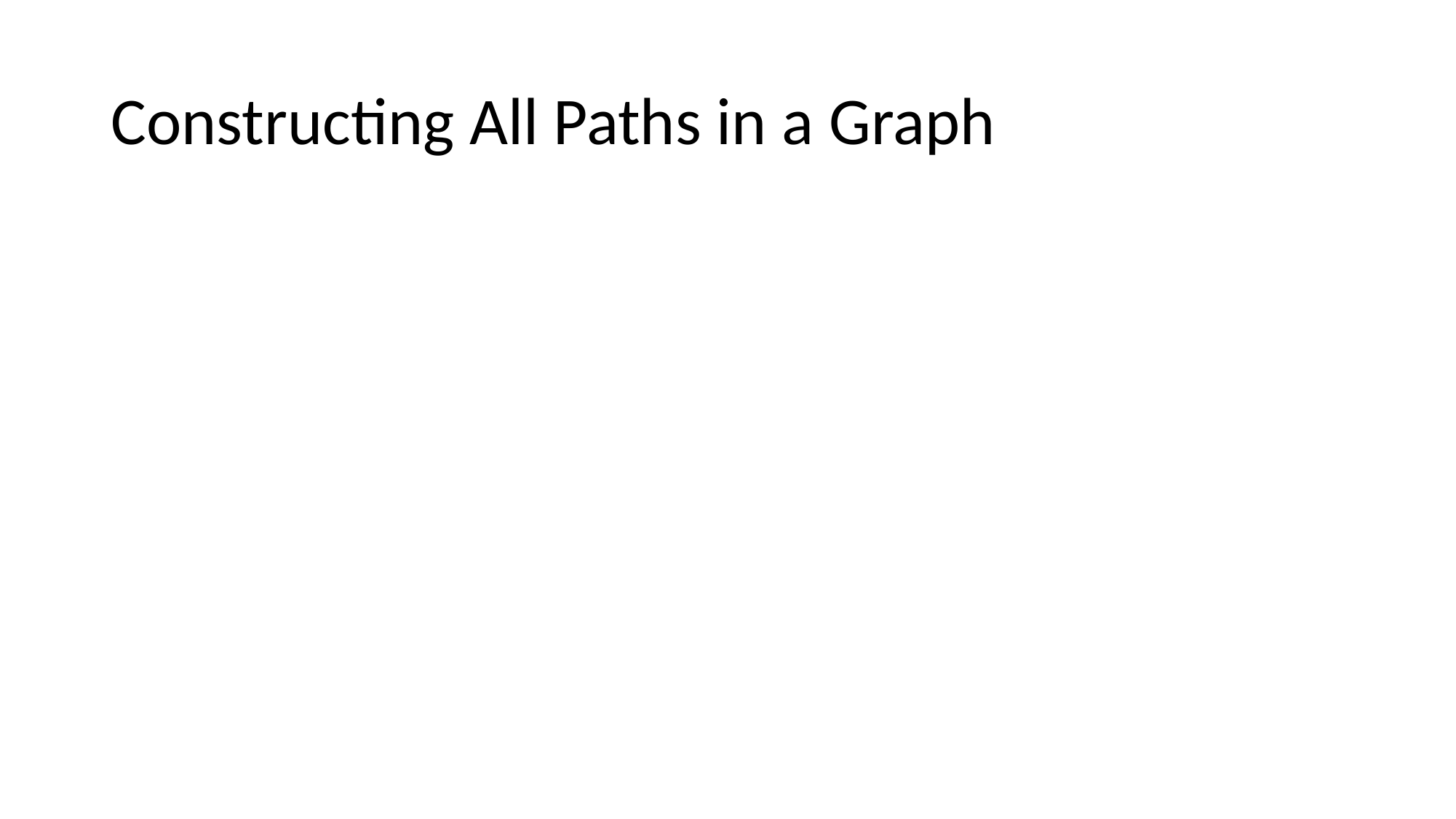

# Constructing All Paths in a Graph